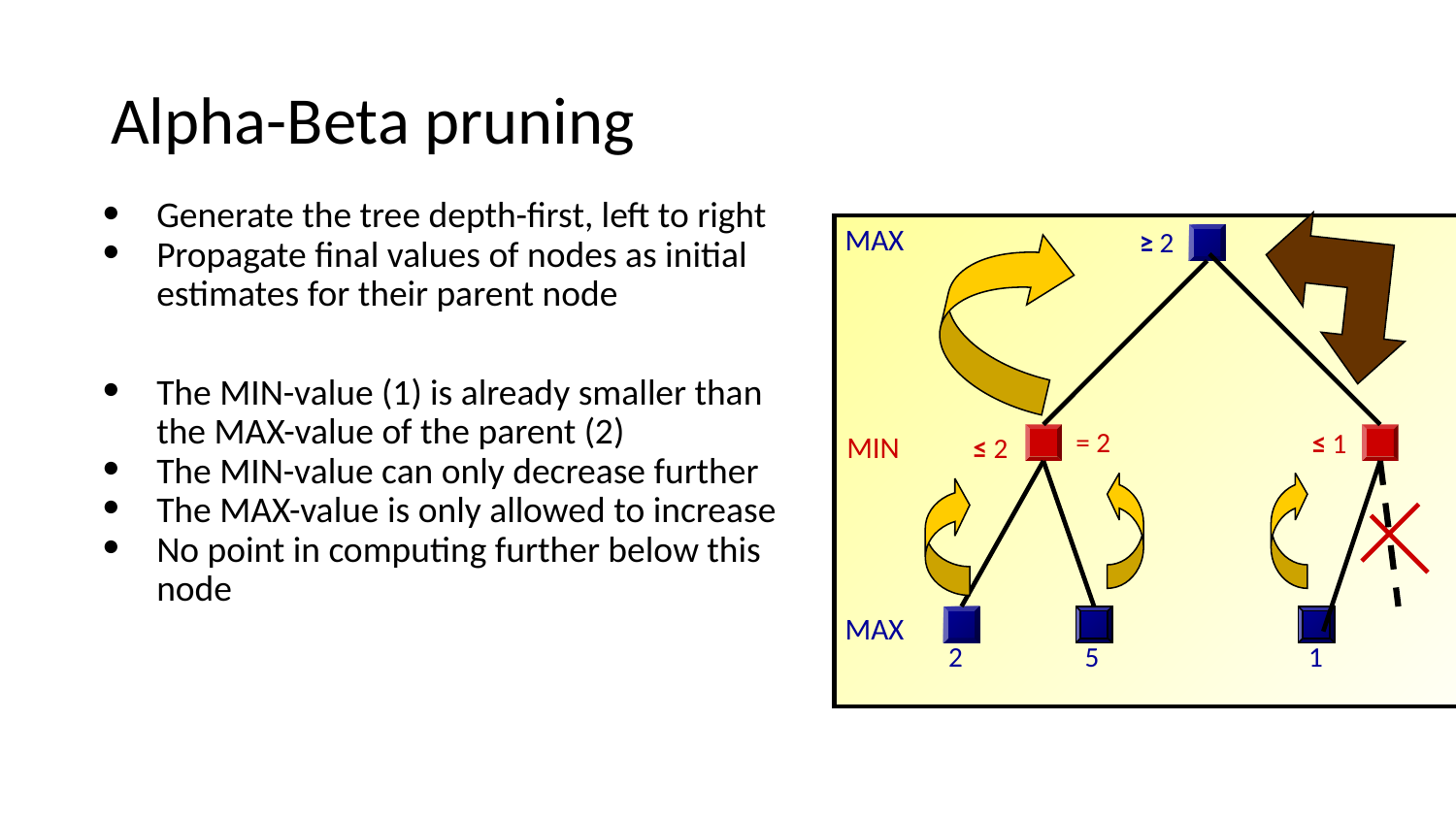

# Alpha-Beta pruning
Generate the tree depth-first, left to right
Propagate final values of nodes as initial estimates for their parent node

The MIN-value (1) is already smaller than the MAX-value of the parent (2)
The MIN-value can only decrease further
The MAX-value is only allowed to increase
No point in computing further below this node
≥ 2

MAX

MIN

MAX

2

1
= 2

≤ 1

≤ 2

5